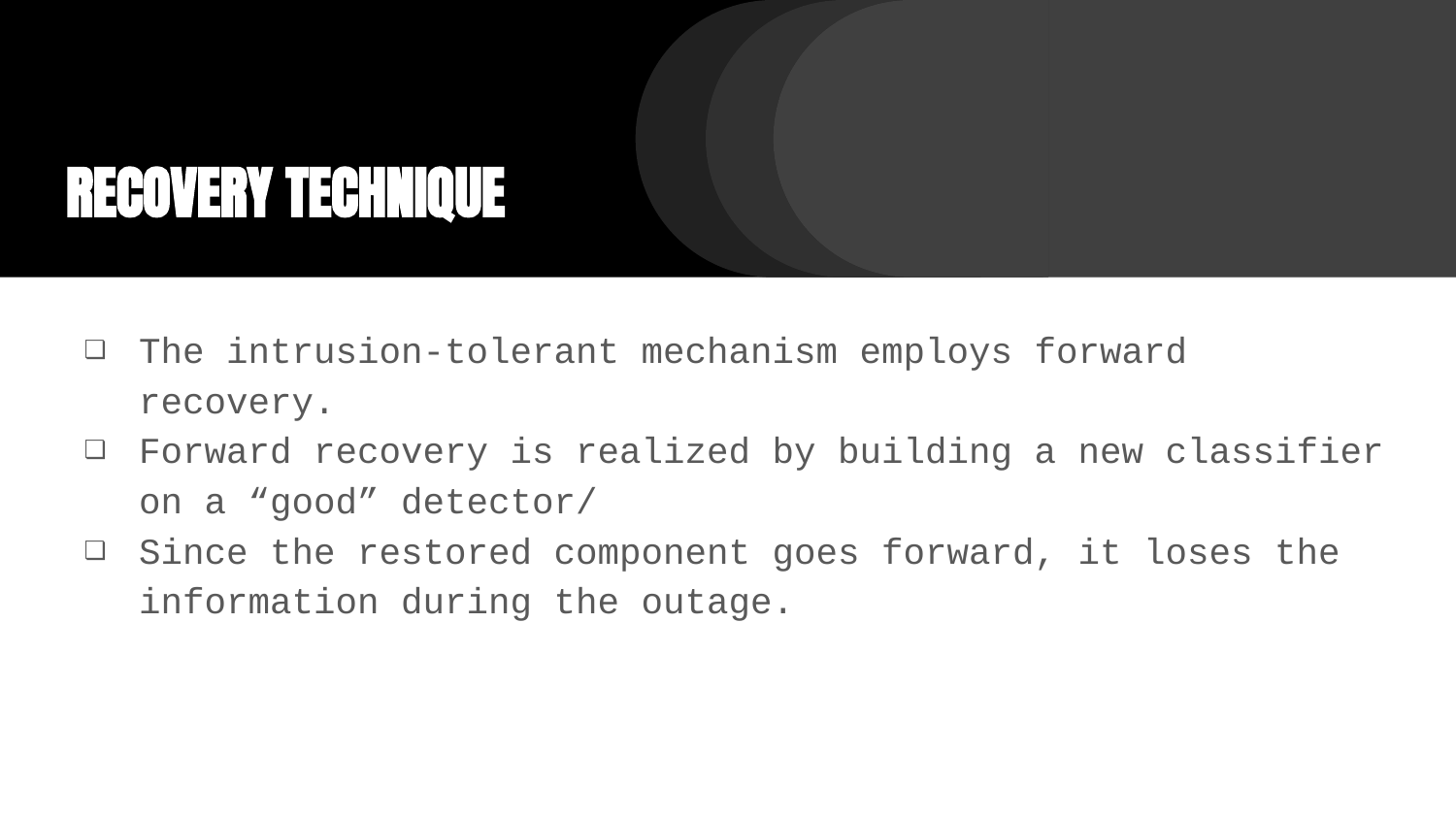

# RECOVERY TECHNIQUE
The intrusion-tolerant mechanism employs forward recovery.
Forward recovery is realized by building a new classifier on a “good” detector/
Since the restored component goes forward, it loses the information during the outage.